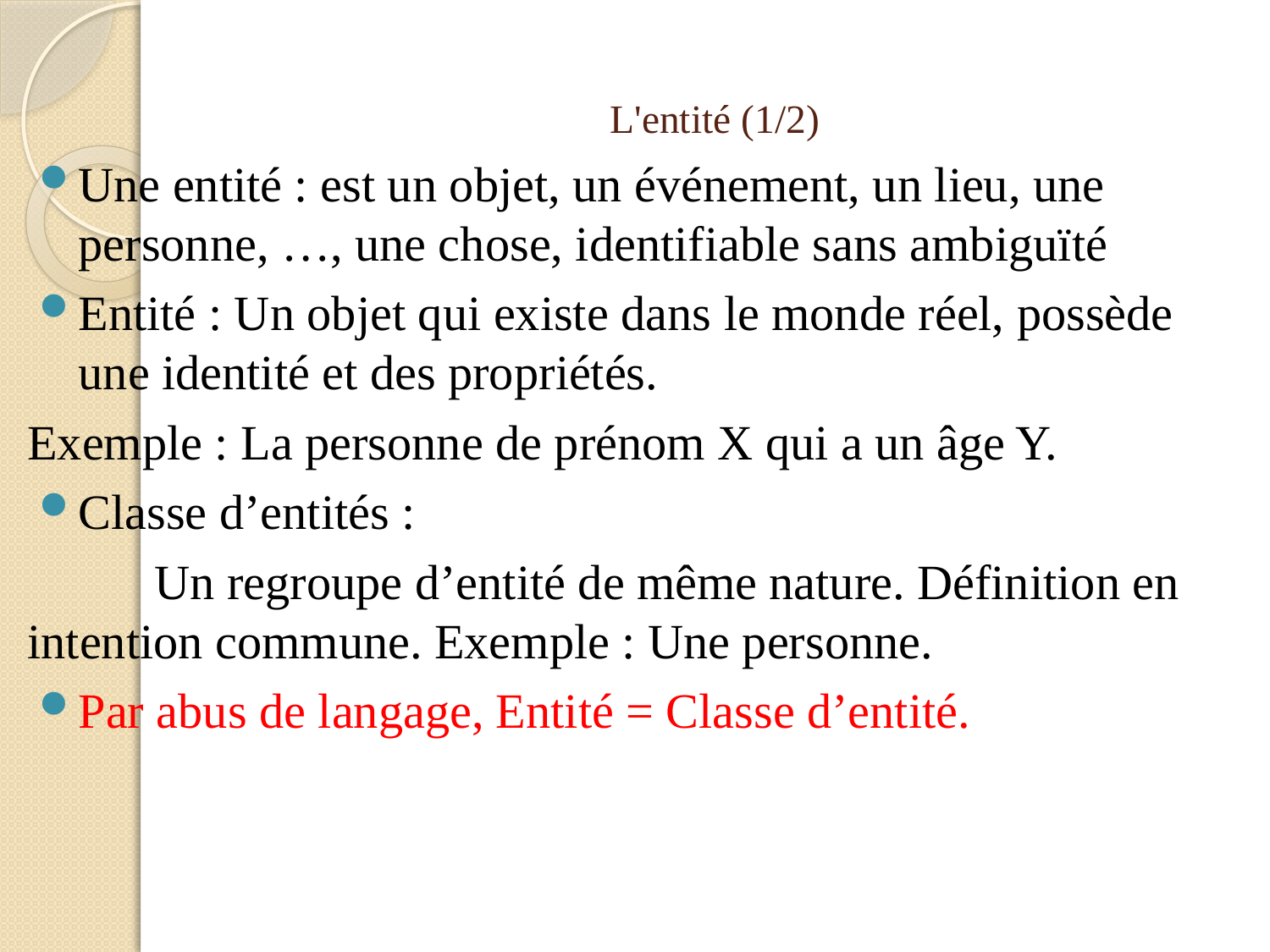

# L'entité (1/2)
Une entité : est un objet, un événement, un lieu, une personne, …, une chose, identifiable sans ambiguïté
Entité : Un objet qui existe dans le monde réel, possède une identité et des propriétés.
Exemple : La personne de prénom X qui a un âge Y.
Classe d’entités :
	Un regroupe d’entité de même nature. Définition en intention commune. Exemple : Une personne.
Par abus de langage, Entité = Classe d’entité.